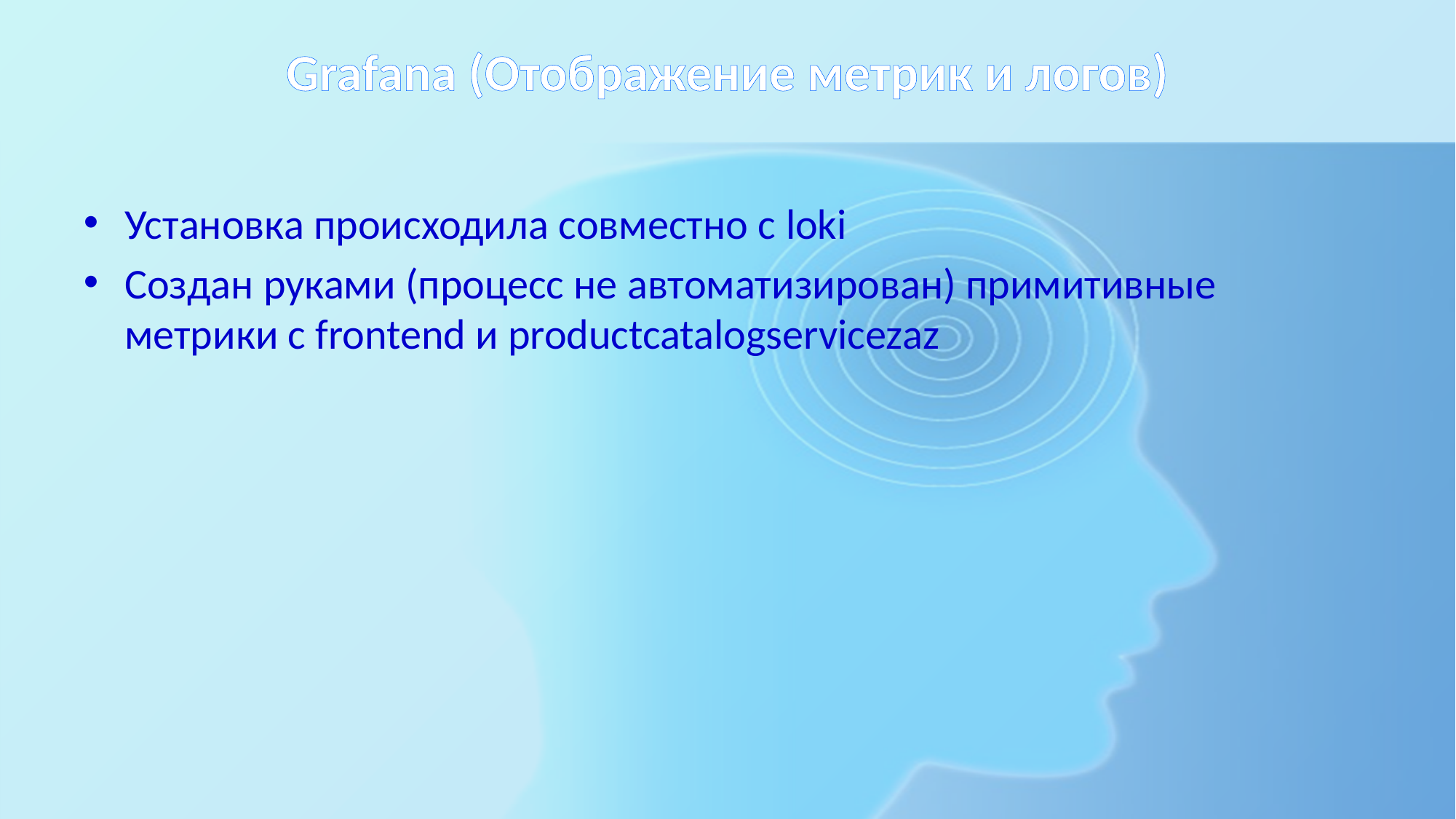

# Grafana (Отображение метрик и логов)
Установка происходила совместно с loki
Создан руками (процесс не автоматизирован) примитивные метрики с frontend и productcatalogservicezaz